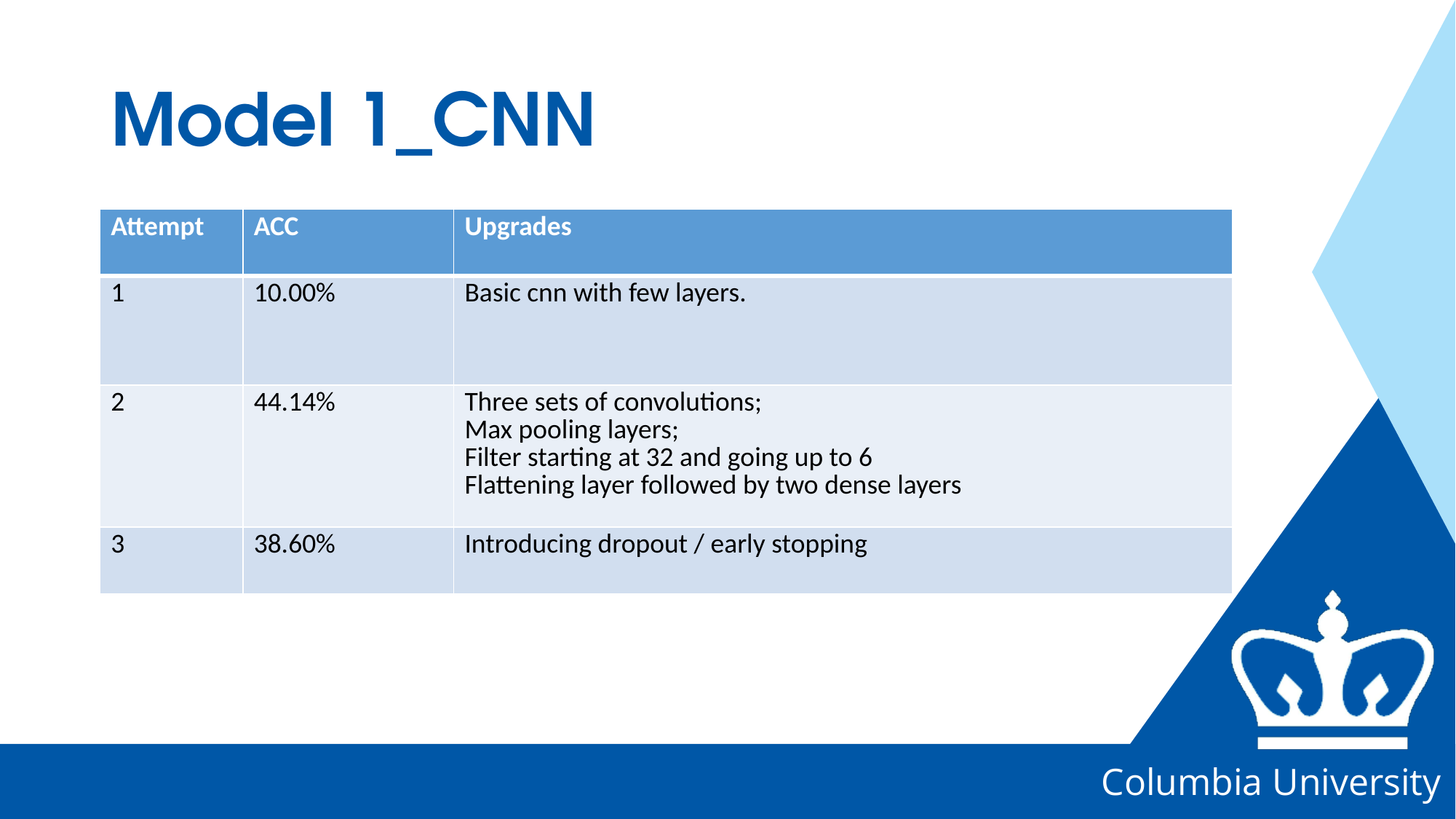

# Model 1_CNN
| Attempt | ACC | Upgrades |
| --- | --- | --- |
| 1 | 10.00% | Basic cnn with few layers. |
| 2 | 44.14% | Three sets of convolutions; Max pooling layers; Filter starting at 32 and going up to 6 Flattening layer followed by two dense layers |
| 3 | 38.60% | Introducing dropout / early stopping |